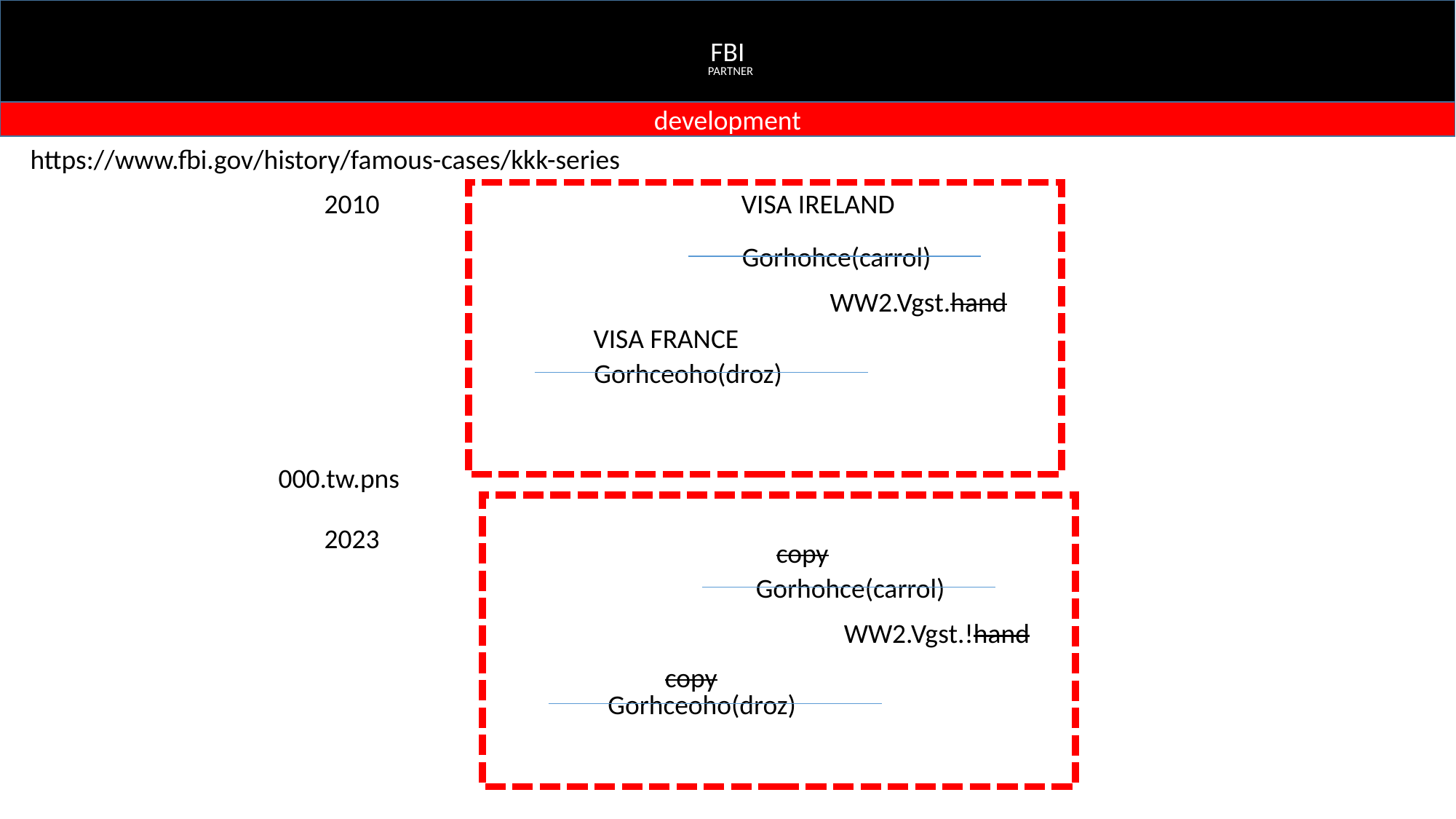

FBI
PARTNER
development
https://www.fbi.gov/history/famous-cases/kkk-series
2010
VISA IRELAND

Gorhohce(carrol)
WW2.Vgst.hand
VISA FRANCE
Gorhceoho(droz)
000.tw.pns

2023
copy
Gorhohce(carrol)
WW2.Vgst.!hand
copy
Gorhceoho(droz)